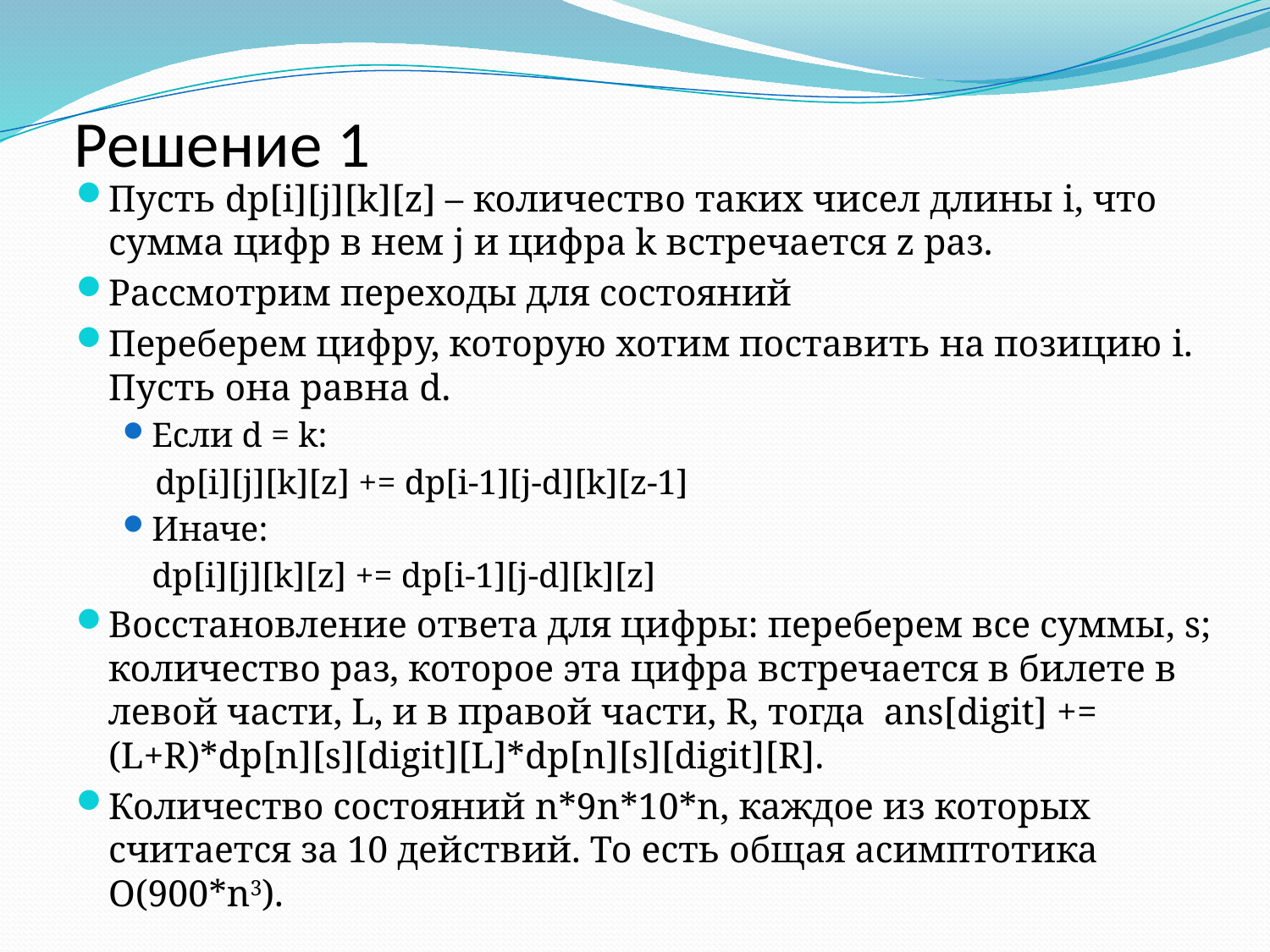

# Решение 1
Пусть dp[i][j][k][z] – количество таких чисел длины i, что сумма цифр в нем j и цифра k встречается z раз.
Рассмотрим переходы для состояний
Переберем цифру, которую хотим поставить на позицию i. Пусть она равна d.
Если d = k:
dp[i][j][k][z] += dp[i-1][j-d][k][z-1]
Иначе:
	dp[i][j][k][z] += dp[i-1][j-d][k][z]
Восстановление ответа для цифры: переберем все суммы, s;  количество раз, которое эта цифра встречается в билете в левой части, L, и в правой части, R, тогда  ans[digit] += (L+R)*dp[n][s][digit][L]*dp[n][s][digit][R].
Количество состояний n*9n*10*n, каждое из которых считается за 10 действий. То есть общая асимптотика O(900*n3).